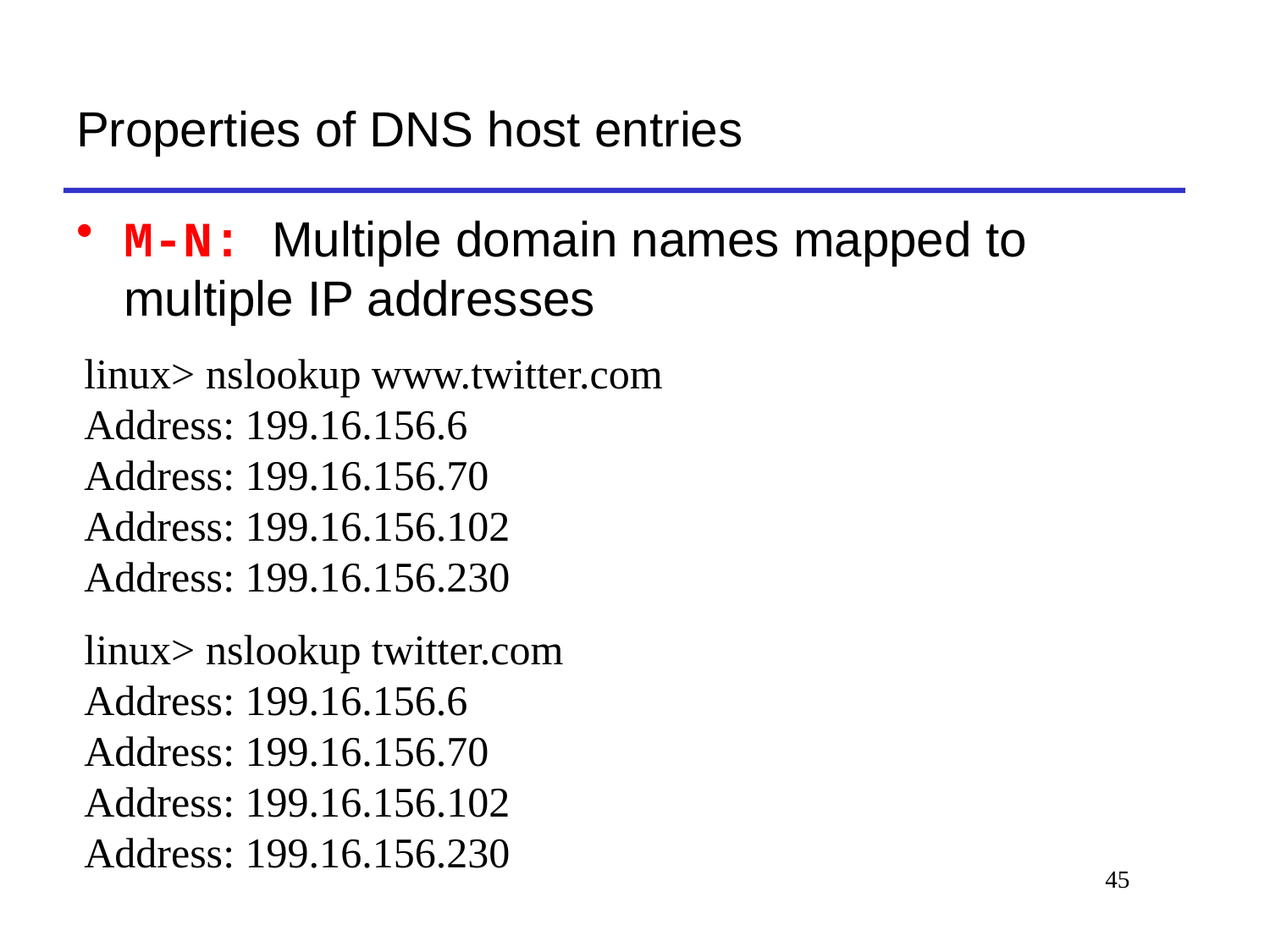

# Properties of DNS host entries
M-N: Multiple domain names mapped to multiple IP addresses
linux> nslookup www.twitter.com
Address: 199.16.156.6
Address: 199.16.156.70
Address: 199.16.156.102
Address: 199.16.156.230
linux> nslookup twitter.com
Address: 199.16.156.6
Address: 199.16.156.70
Address: 199.16.156.102
Address: 199.16.156.230
45